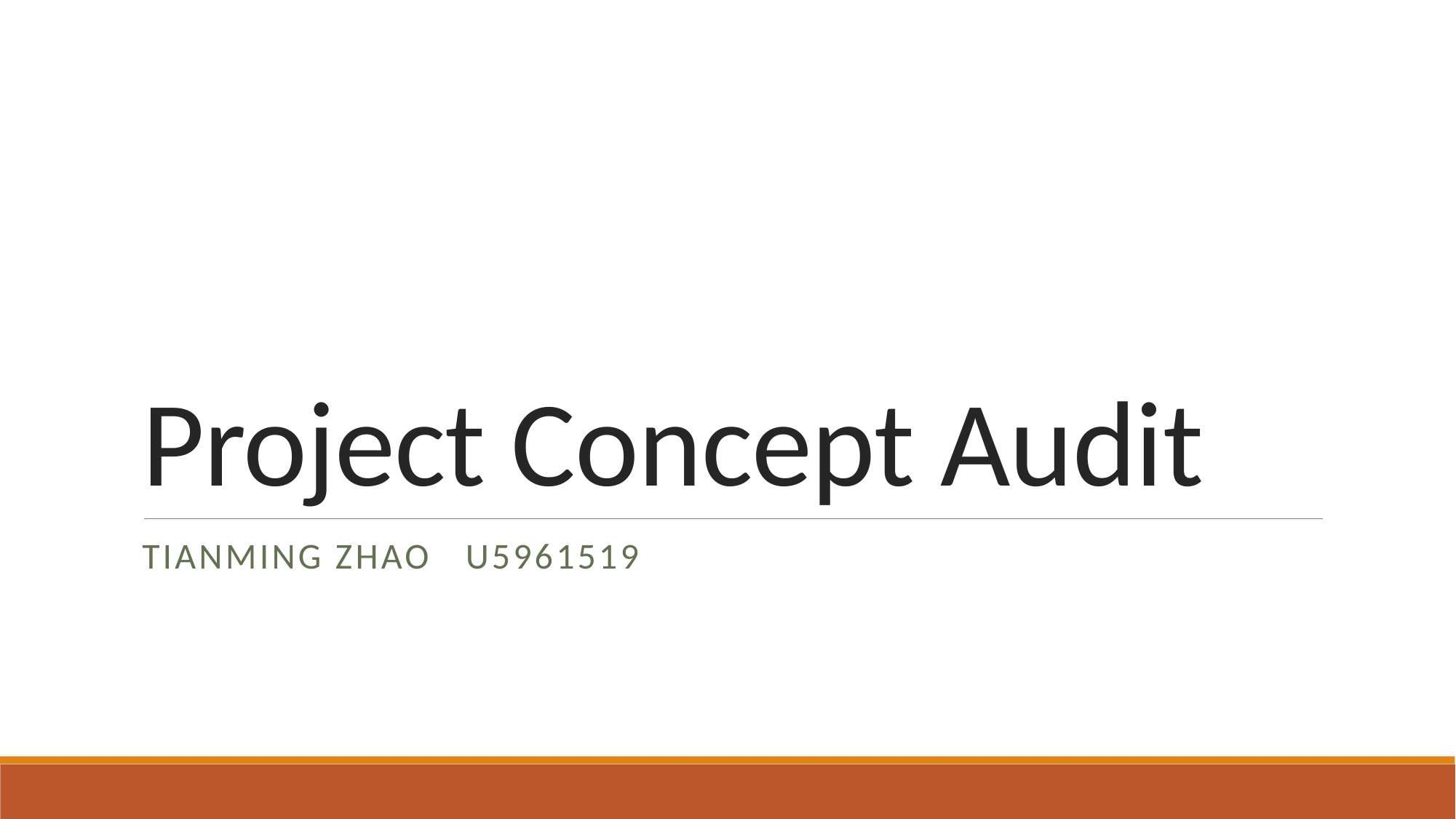

# Project Concept Audit
Tianming zhao   u5961519